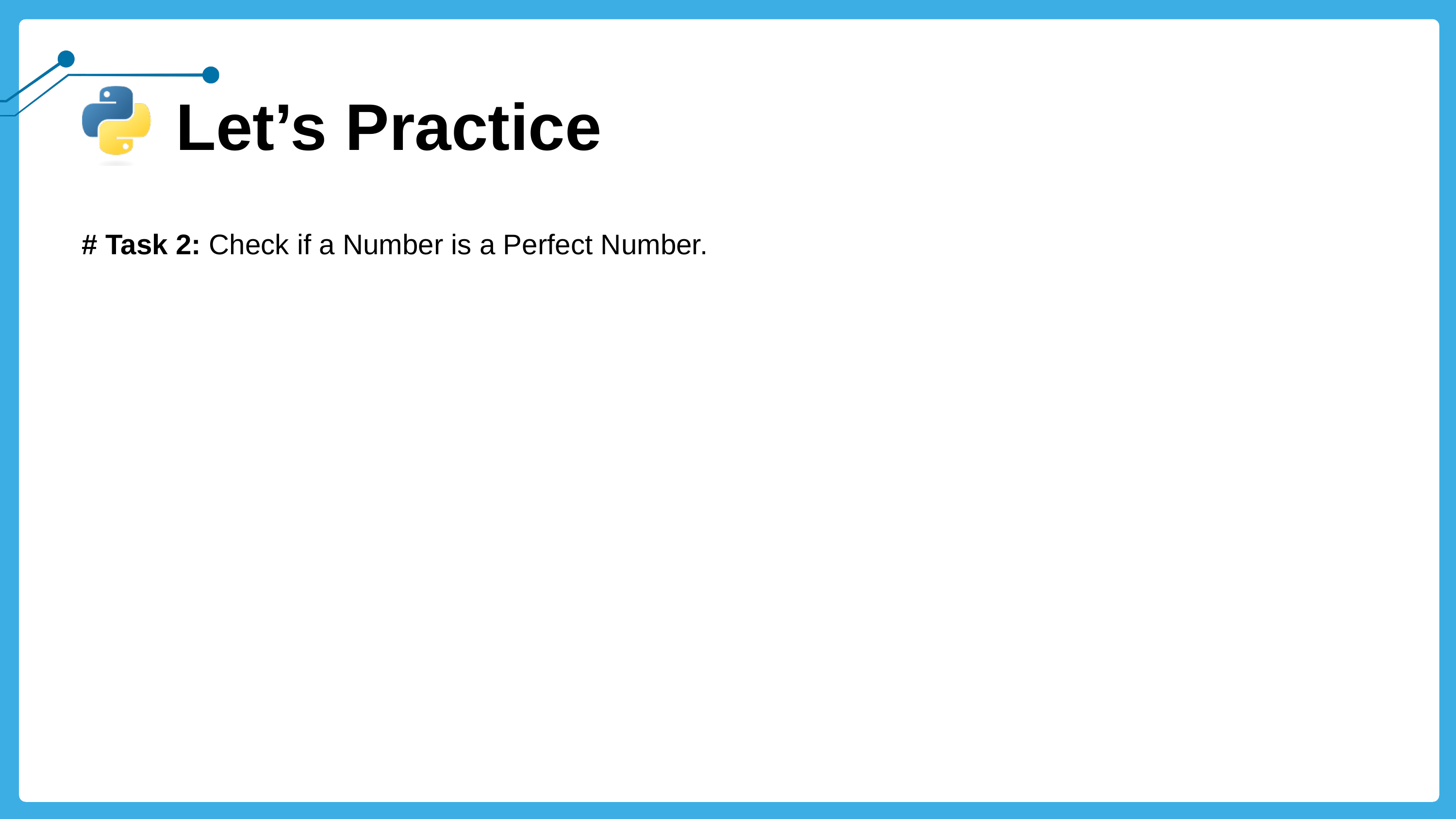

Let’s Practice

# Task 2: Check if a Number is a Perfect Number.